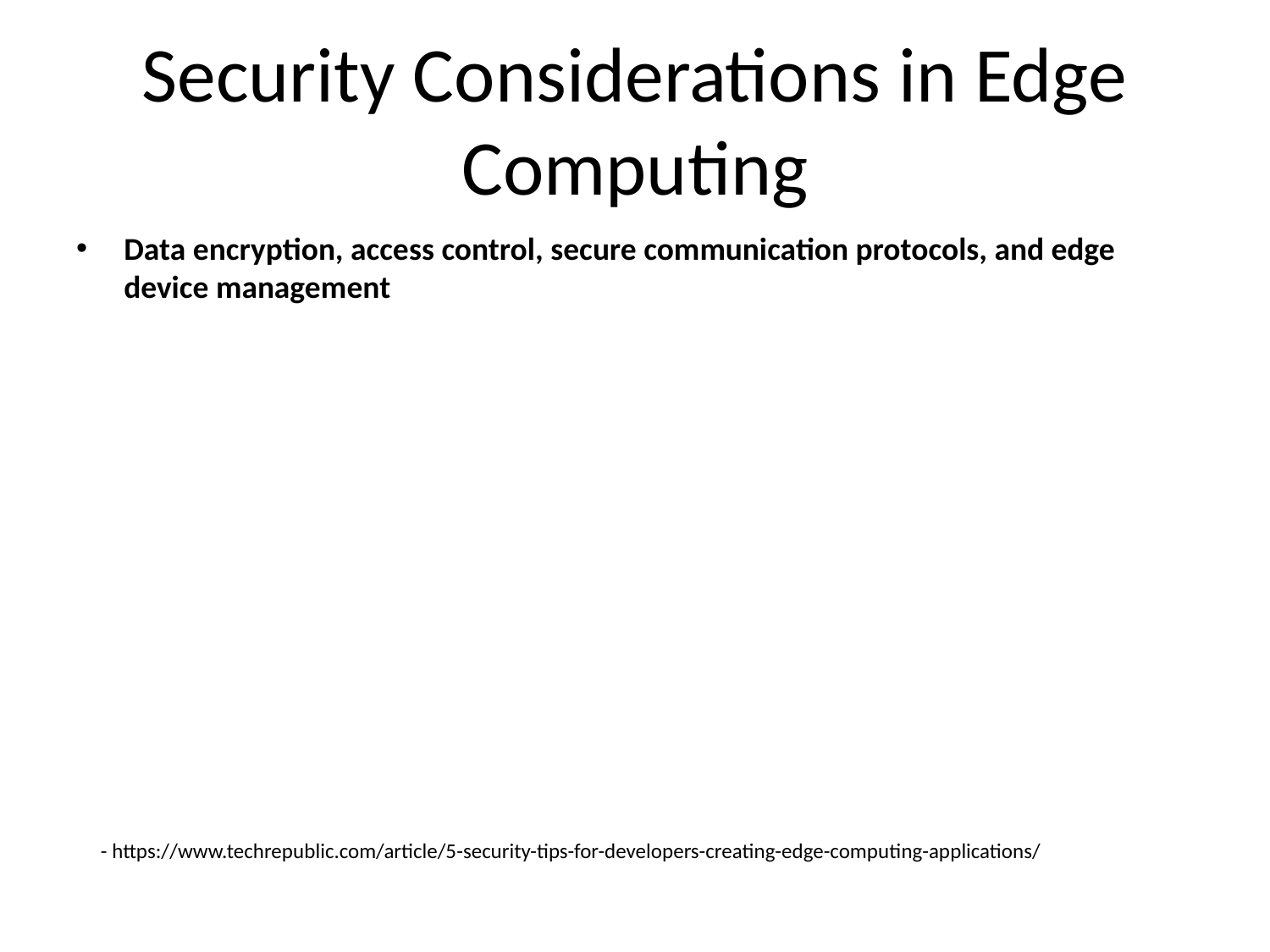

# Security Considerations in Edge Computing
Data encryption, access control, secure communication protocols, and edge device management

- https://www.techrepublic.com/article/5-security-tips-for-developers-creating-edge-computing-applications/